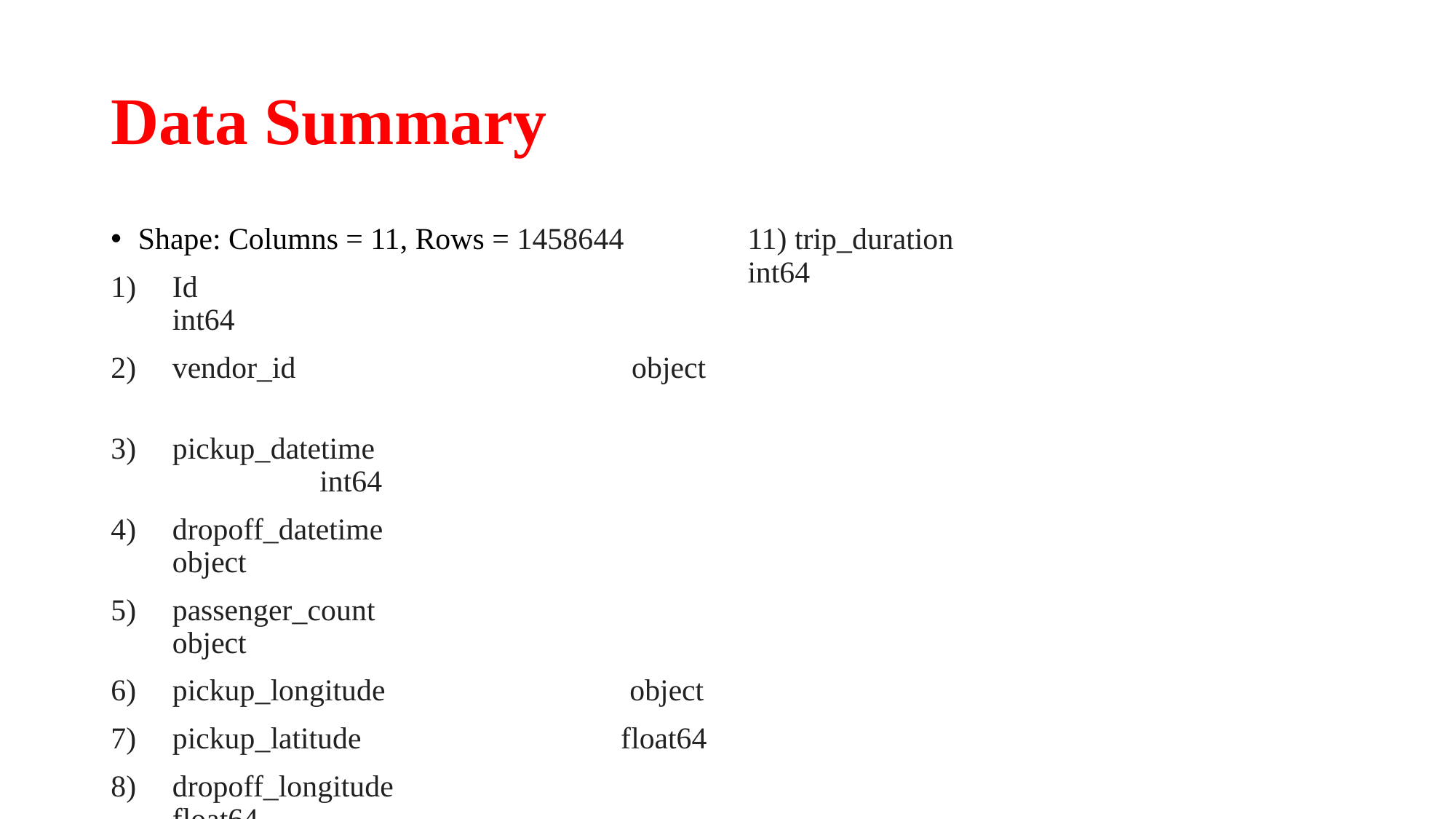

# Data Summary
Shape: Columns = 11, Rows = 1458644
Id                                                           int64
vendor_id                                            object
pickup_datetime                 		     int64
dropoff_datetime                                 object
passenger_count                                  object
pickup_longitude                                object
pickup_latitude                                  float64
dropoff_longitude                              float64
dropoff_latitiude                                 object
store_and_fwd_flag                              int64
11) trip_duration                                           int64